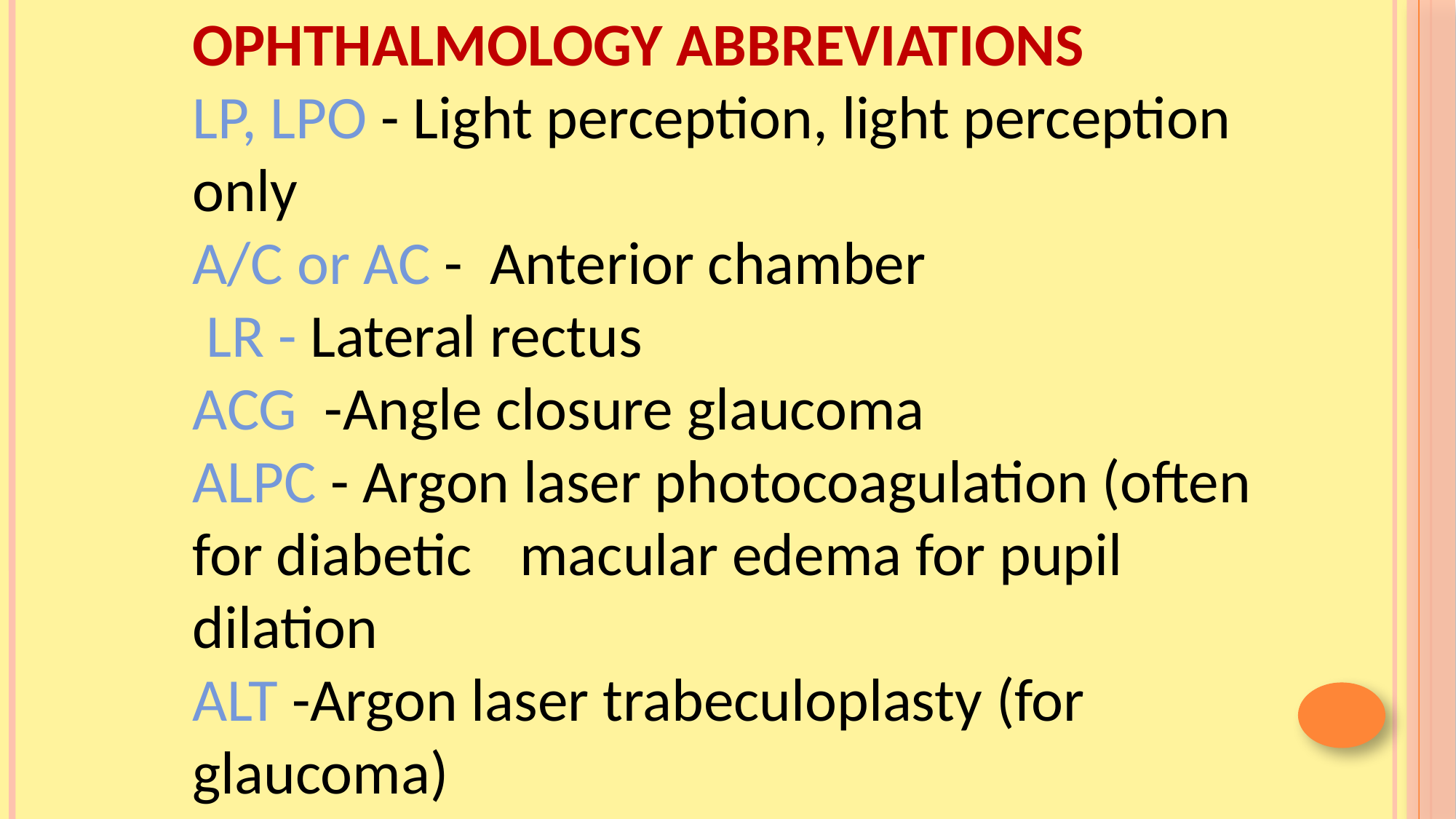

OPHTHALMOLOGY ABBREVIATIONS
LP, LPO - Light perception, light perception only
A/C or AC -  Anterior chamber
 LR - Lateral rectus
ACG  -Angle closure glaucoma
ALPC - Argon laser photocoagulation (often for diabetic  	macular edema for pupil dilation
ALT -Argon laser trabeculoplasty (for glaucoma)